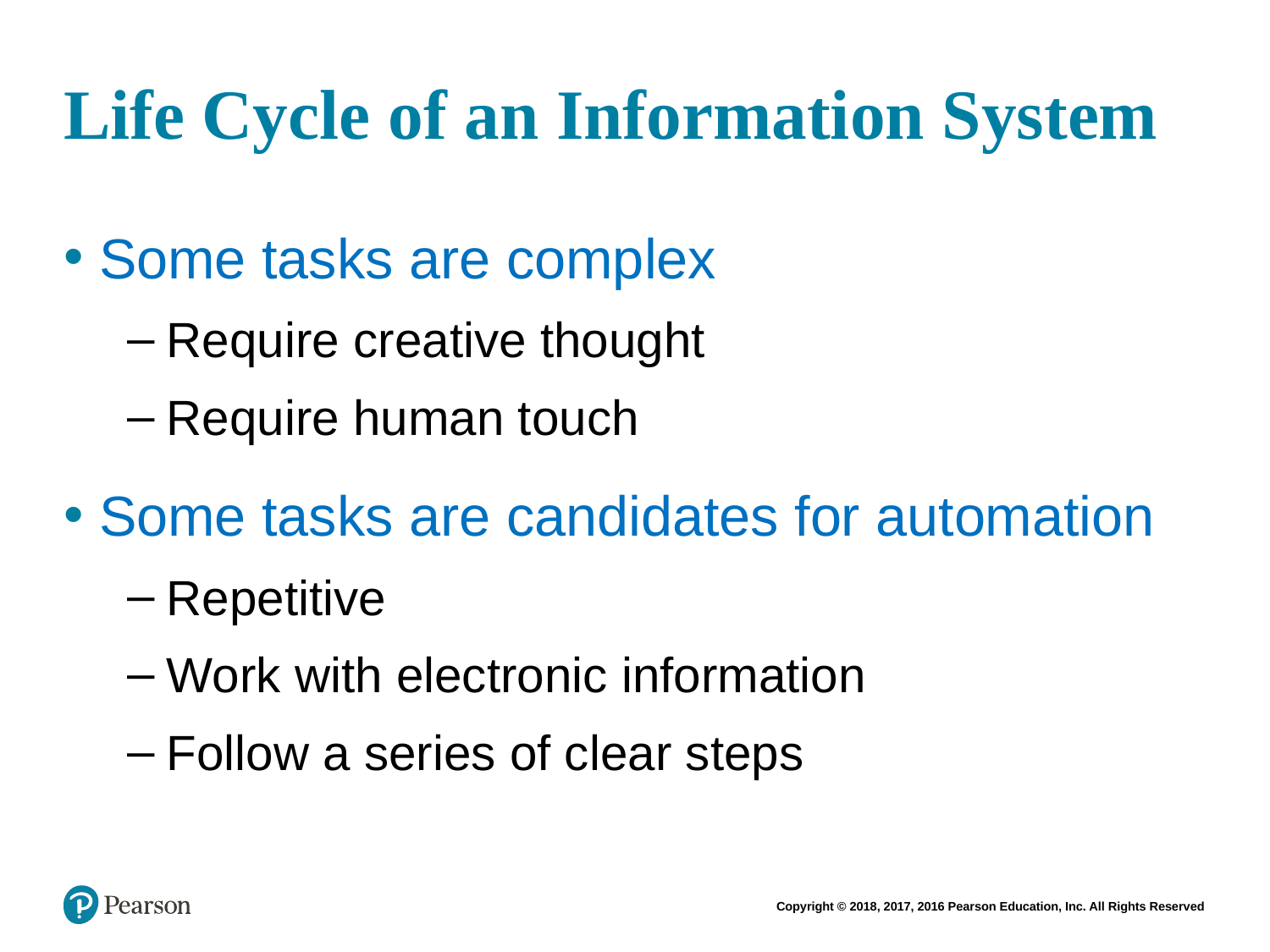

# Life Cycle of an Information System
Some tasks are complex
Require creative thought
Require human touch
Some tasks are candidates for automation
Repetitive
Work with electronic information
Follow a series of clear steps